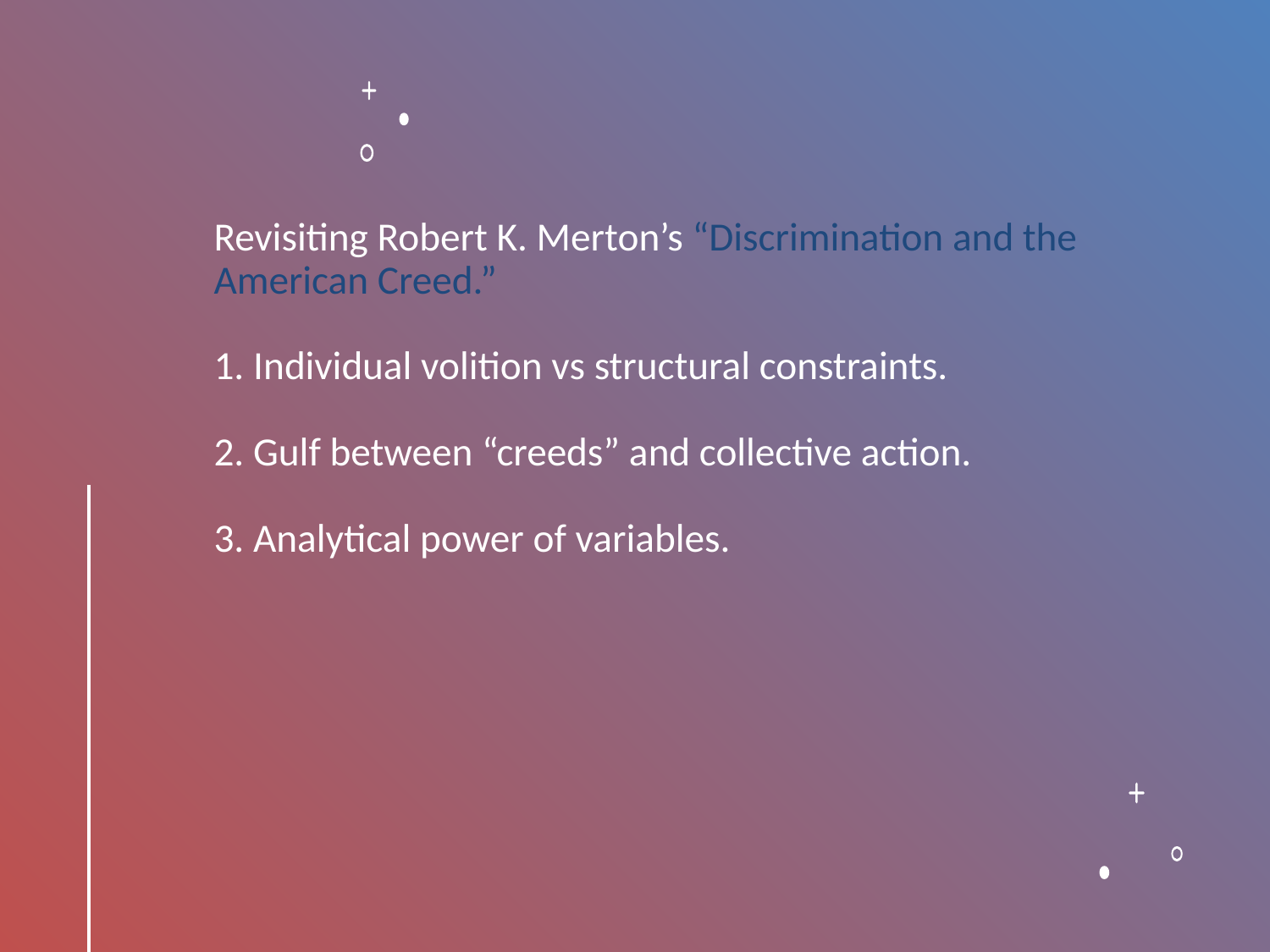

# Revisiting Robert K. Merton’s “Discrimination and the American Creed.” 1. Individual volition vs structural constraints. 2. Gulf between “creeds” and collective action. 3. Analytical power of variables.